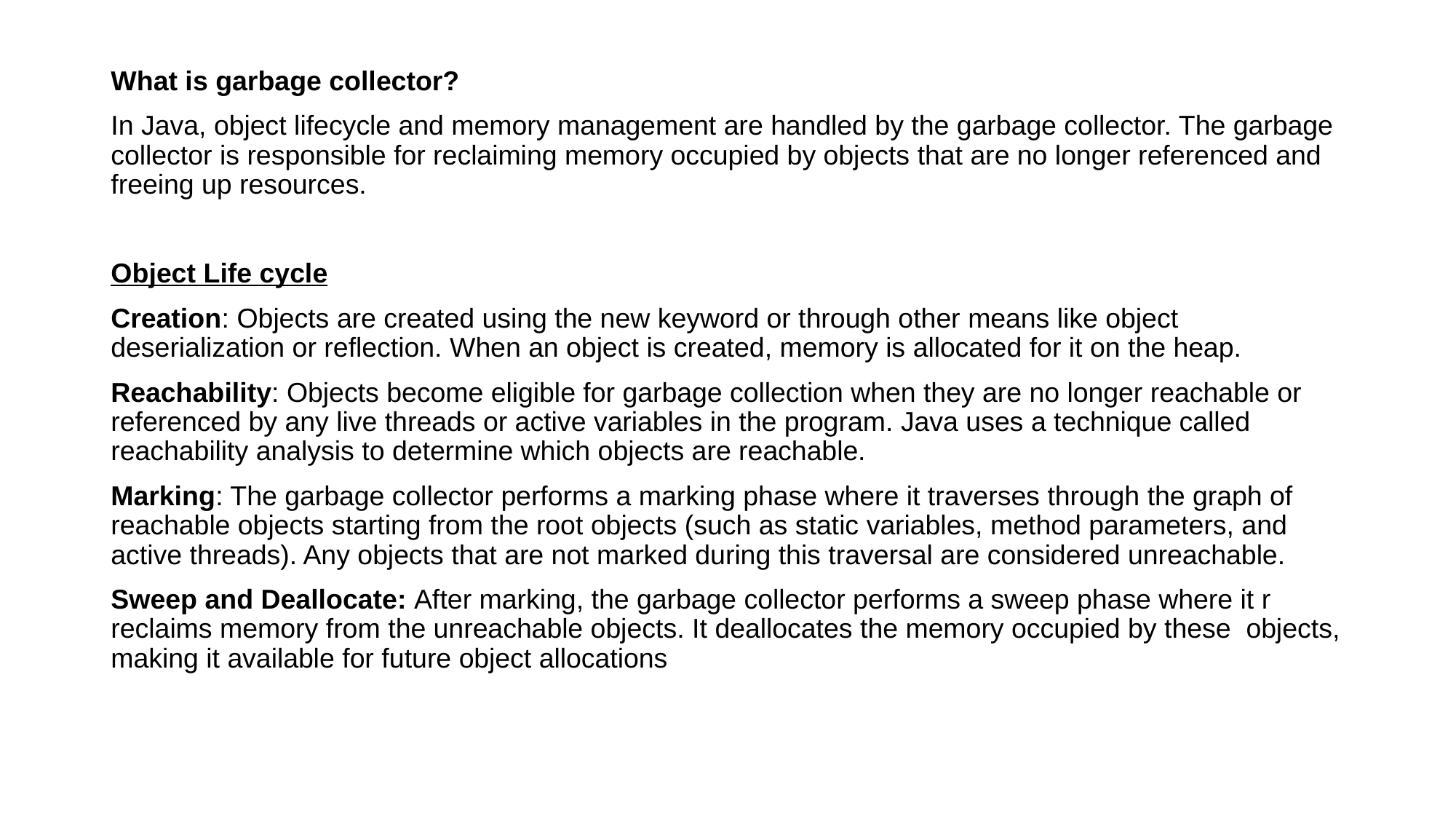

What is garbage collector?
In Java, object lifecycle and memory management are handled by the garbage collector. The garbage collector is responsible for reclaiming memory occupied by objects that are no longer referenced and freeing up resources.

Object Life cycle
Creation: Objects are created using the new keyword or through other means like object deserialization or reflection. When an object is created, memory is allocated for it on the heap.
Reachability: Objects become eligible for garbage collection when they are no longer reachable or referenced by any live threads or active variables in the program. Java uses a technique called reachability analysis to determine which objects are reachable.
Marking: The garbage collector performs a marking phase where it traverses through the graph of reachable objects starting from the root objects (such as static variables, method parameters, and active threads). Any objects that are not marked during this traversal are considered unreachable.
Sweep and Deallocate: After marking, the garbage collector performs a sweep phase where it r  reclaims memory from the unreachable objects. It deallocates the memory occupied by these  objects, making it available for future object allocations